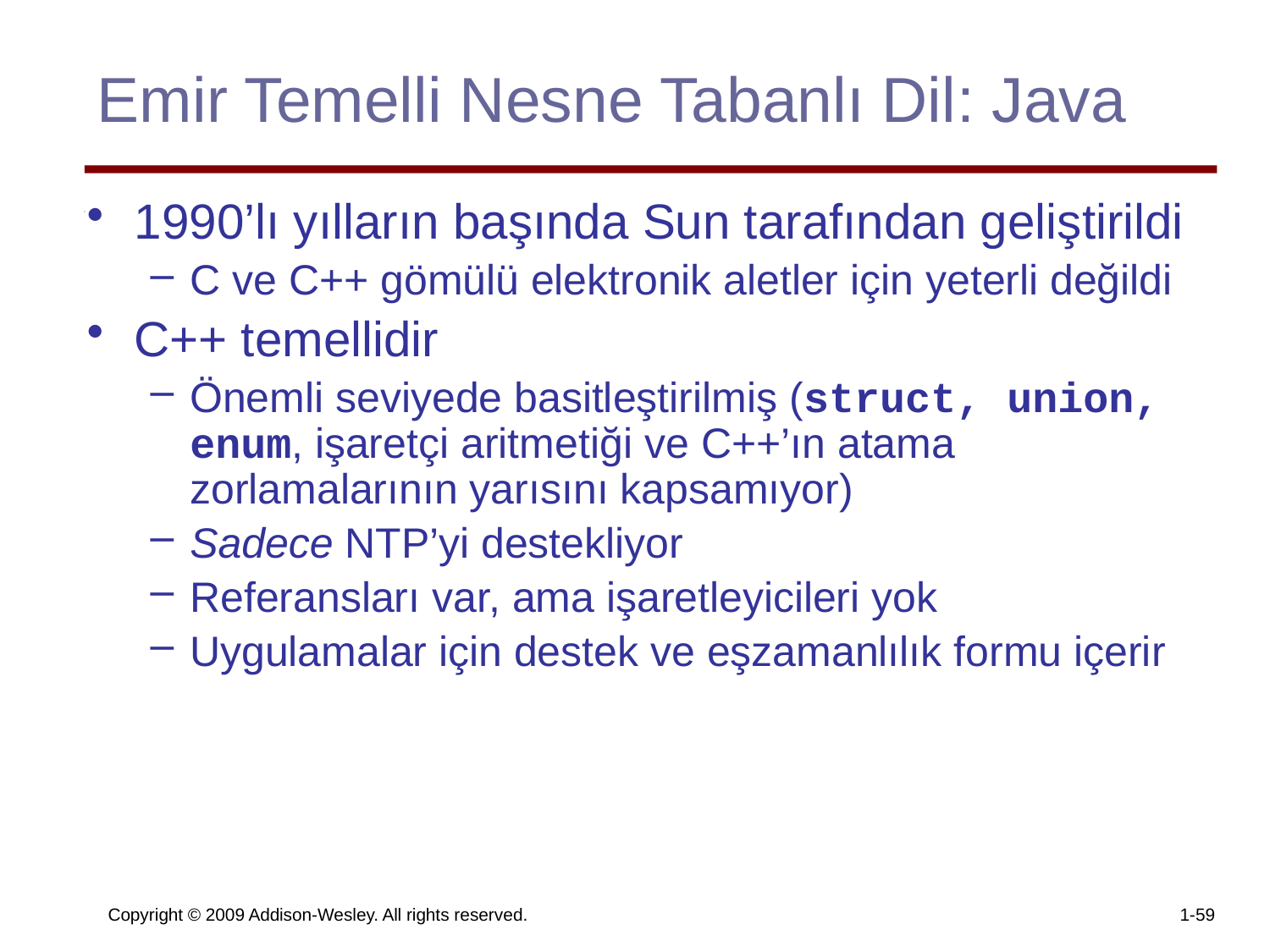

# Emir Temelli Nesne Tabanlı Dil: Java
1990’lı yılların başında Sun tarafından geliştirildi
C ve C++ gömülü elektronik aletler için yeterli değildi
C++ temellidir
Önemli seviyede basitleştirilmiş (struct, union, enum, işaretçi aritmetiği ve C++’ın atama zorlamalarının yarısını kapsamıyor)
Sadece NTP’yi destekliyor
Referansları var, ama işaretleyicileri yok
Uygulamalar için destek ve eşzamanlılık formu içerir
Copyright © 2009 Addison-Wesley. All rights reserved.
1-59